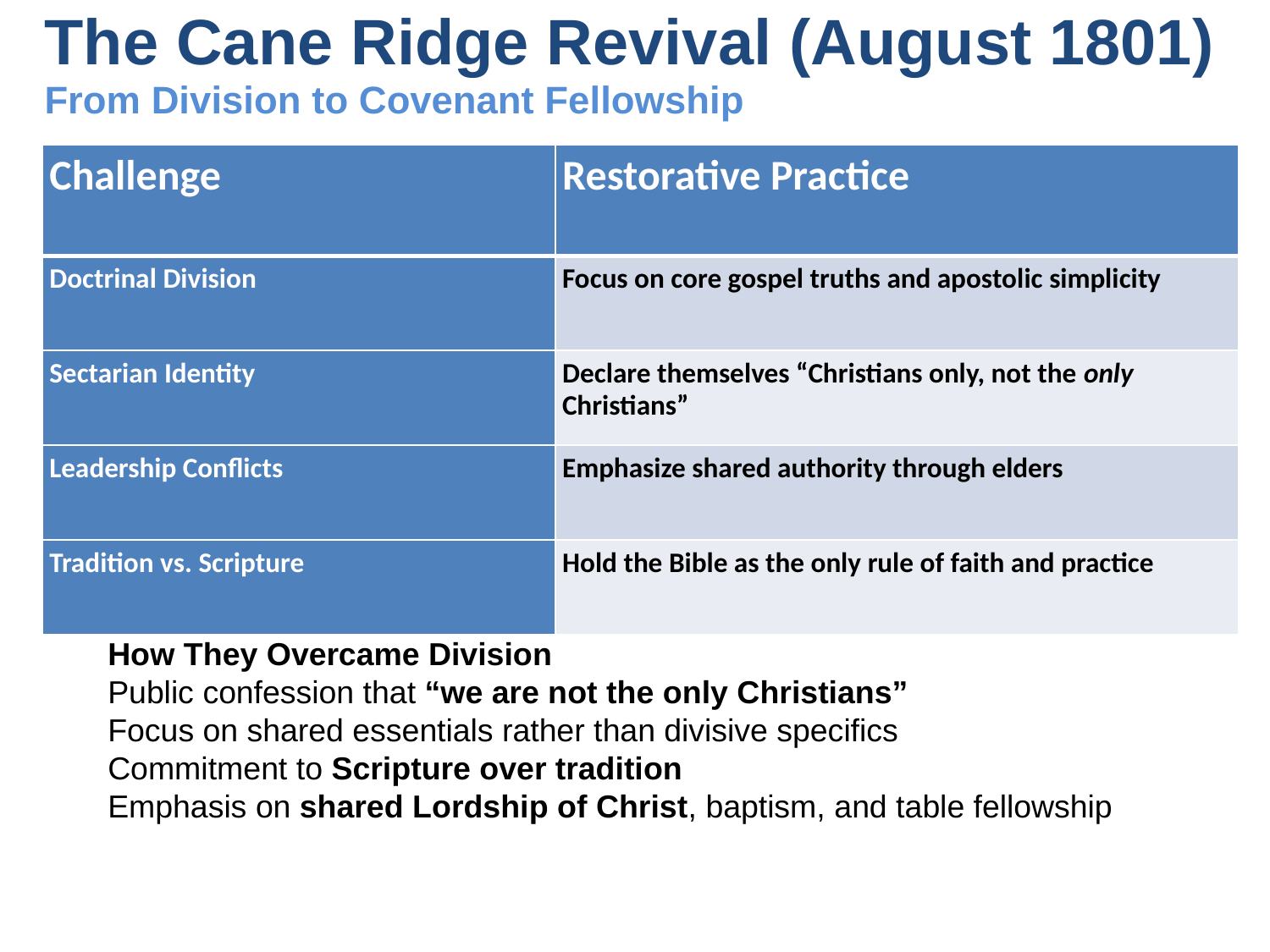

# The Cane Ridge Revival (August 1801) From Division to Covenant Fellowship
Division: Various independent churches (Presbyterian, Baptist, Methodist) fractured over denominational loyalty, personality conflicts, and leadership pride.
Restoration: Leaders like Barton W. Stone and Alexander Campbell renounced sectarianism and called Christians to unite under Scripture alone—this birthed the Restoration Movement.
Results: Thousands of believers were rejoined in covenant fellowship under the Lordship of Christ without denominational labels
| Challenge | Restorative Practice |
| --- | --- |
| Doctrinal Division | Focus on core gospel truths and apostolic simplicity |
| Sectarian Identity | Declare themselves “Christians only, not the only Christians” |
| Leadership Conflicts | Emphasize shared authority through elders |
| Tradition vs. Scripture | Hold the Bible as the only rule of faith and practice |
Challenges Faced
Denominational mistrust
Differing views on sacraments, leadership, and church polity
Personality tensions (e.g., some questioned Alexander Campbell's strong leadership)
How They Overcame Division
Public confession that “we are not the only Christians”
Focus on shared essentials rather than divisive specifics
Commitment to Scripture over tradition
Emphasis on shared Lordship of Christ, baptism, and table fellowship